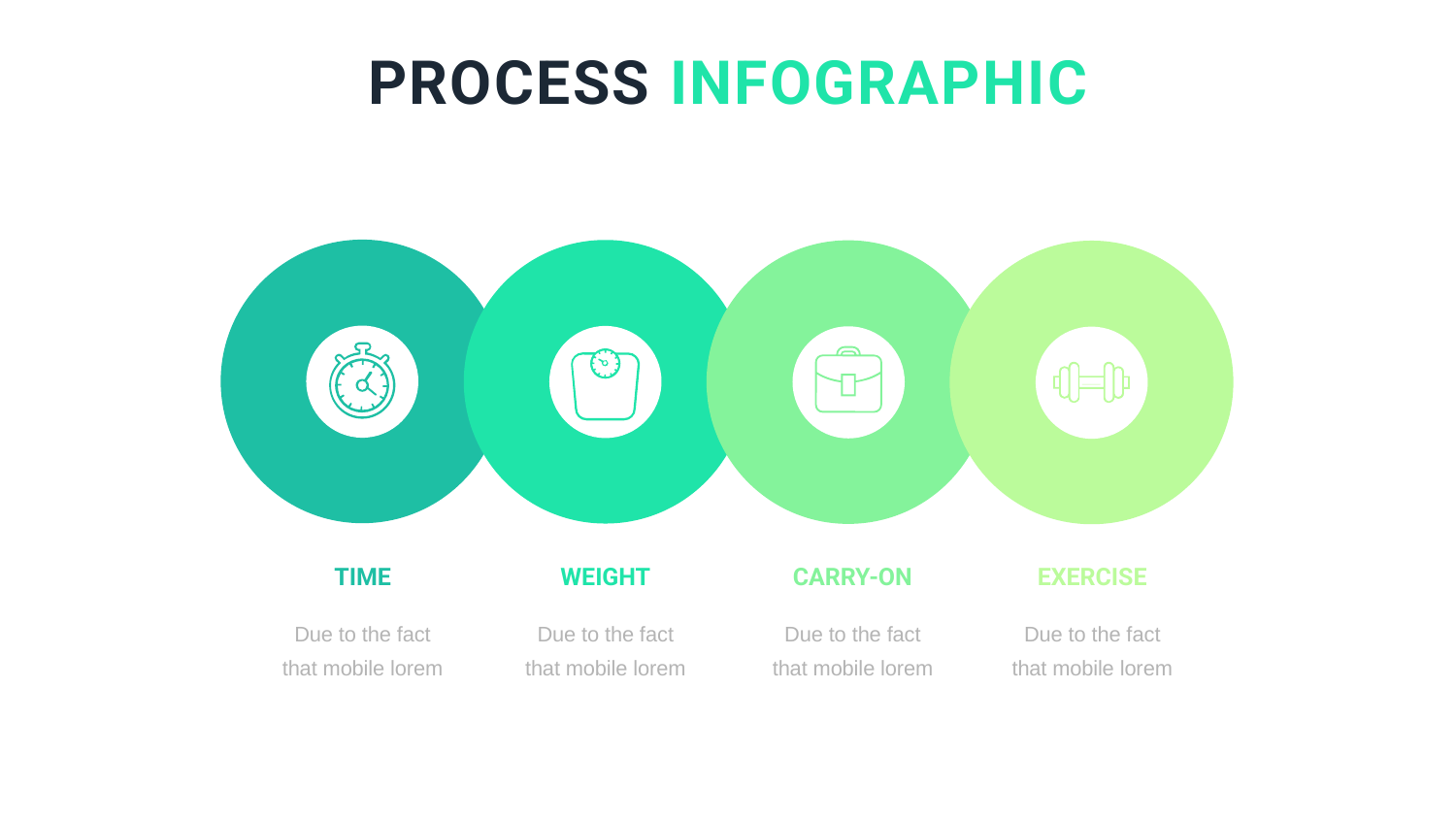

PROCESS INFOGRAPHIC

TIME
WEIGHT
CARRY-ON
EXERCISE
Due to the fact that mobile lorem
Due to the fact that mobile lorem
Due to the fact that mobile lorem
Due to the fact that mobile lorem